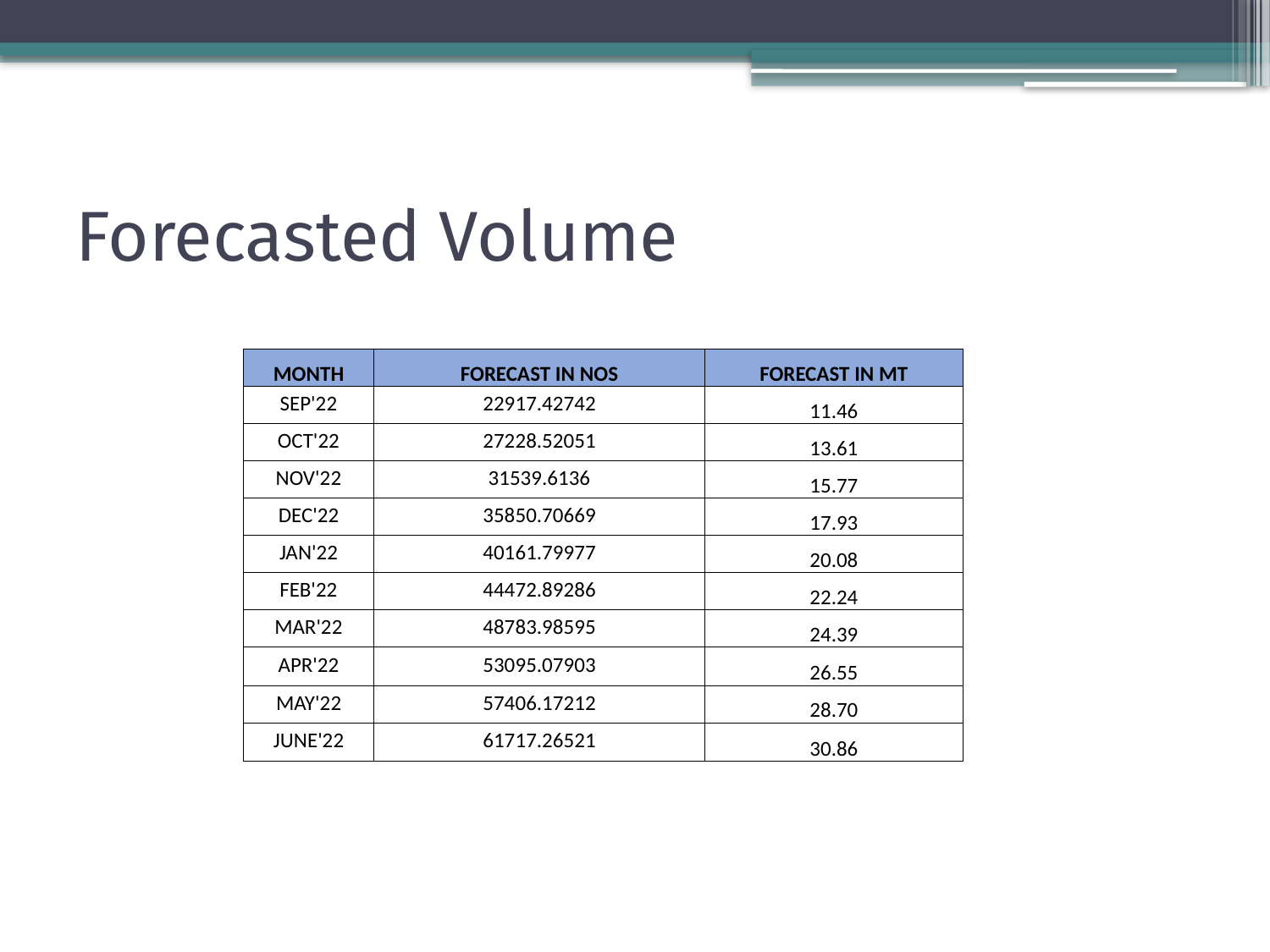

# Forecasted Volume
| MONTH | FORECAST IN NOS | FORECAST IN MT |
| --- | --- | --- |
| SEP'22 | 22917.42742 | 11.46 |
| OCT'22 | 27228.52051 | 13.61 |
| NOV'22 | 31539.6136 | 15.77 |
| DEC'22 | 35850.70669 | 17.93 |
| JAN'22 | 40161.79977 | 20.08 |
| FEB'22 | 44472.89286 | 22.24 |
| MAR'22 | 48783.98595 | 24.39 |
| APR'22 | 53095.07903 | 26.55 |
| MAY'22 | 57406.17212 | 28.70 |
| JUNE'22 | 61717.26521 | 30.86 |